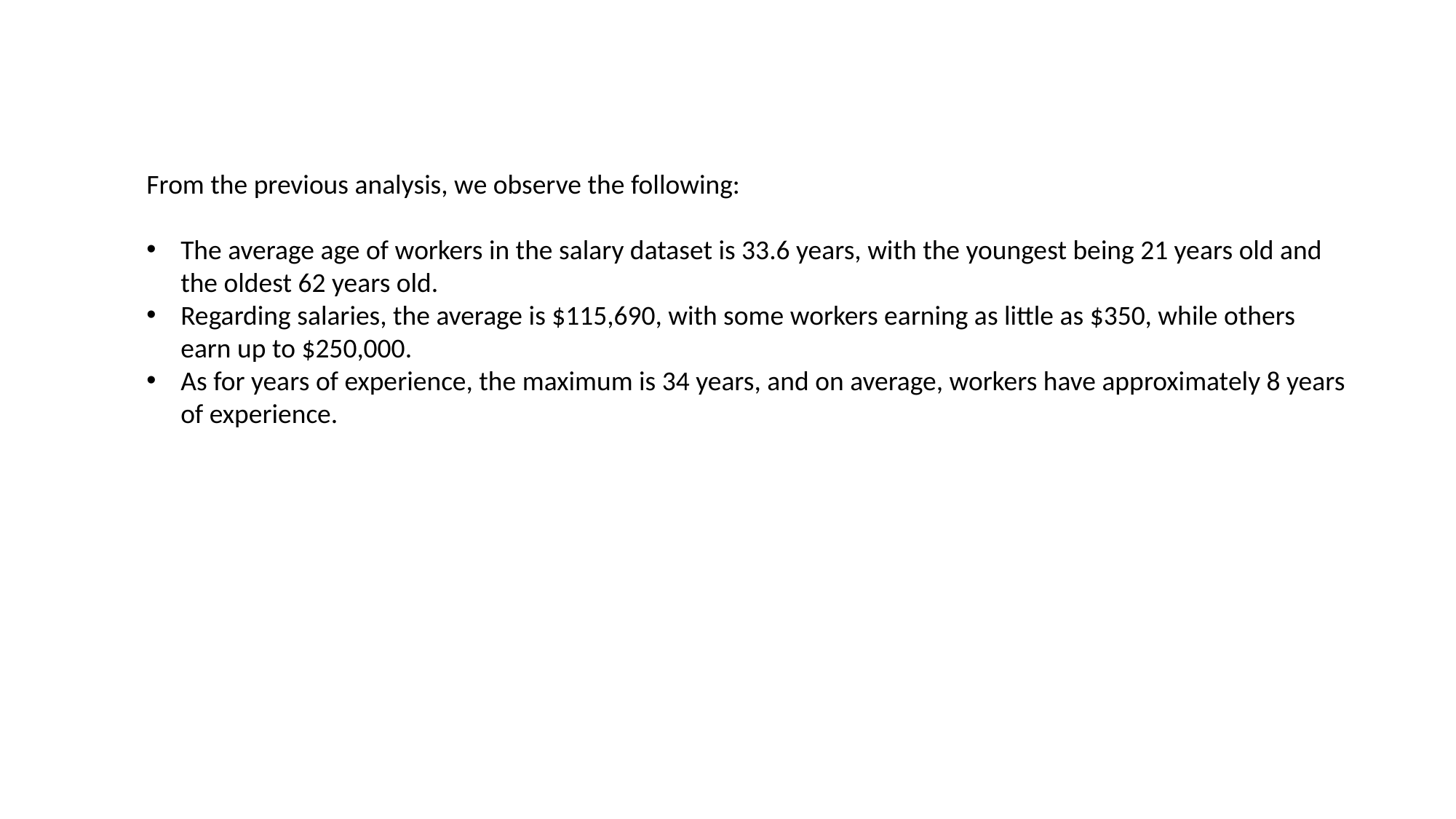

From the previous analysis, we observe the following:

The average age of workers in the salary dataset is 33.6 years, with the youngest being 21 years old and the oldest 62 years old.
Regarding salaries, the average is $115,690, with some workers earning as little as $350, while others earn up to $250,000.
As for years of experience, the maximum is 34 years, and on average, workers have approximately 8 years of experience.